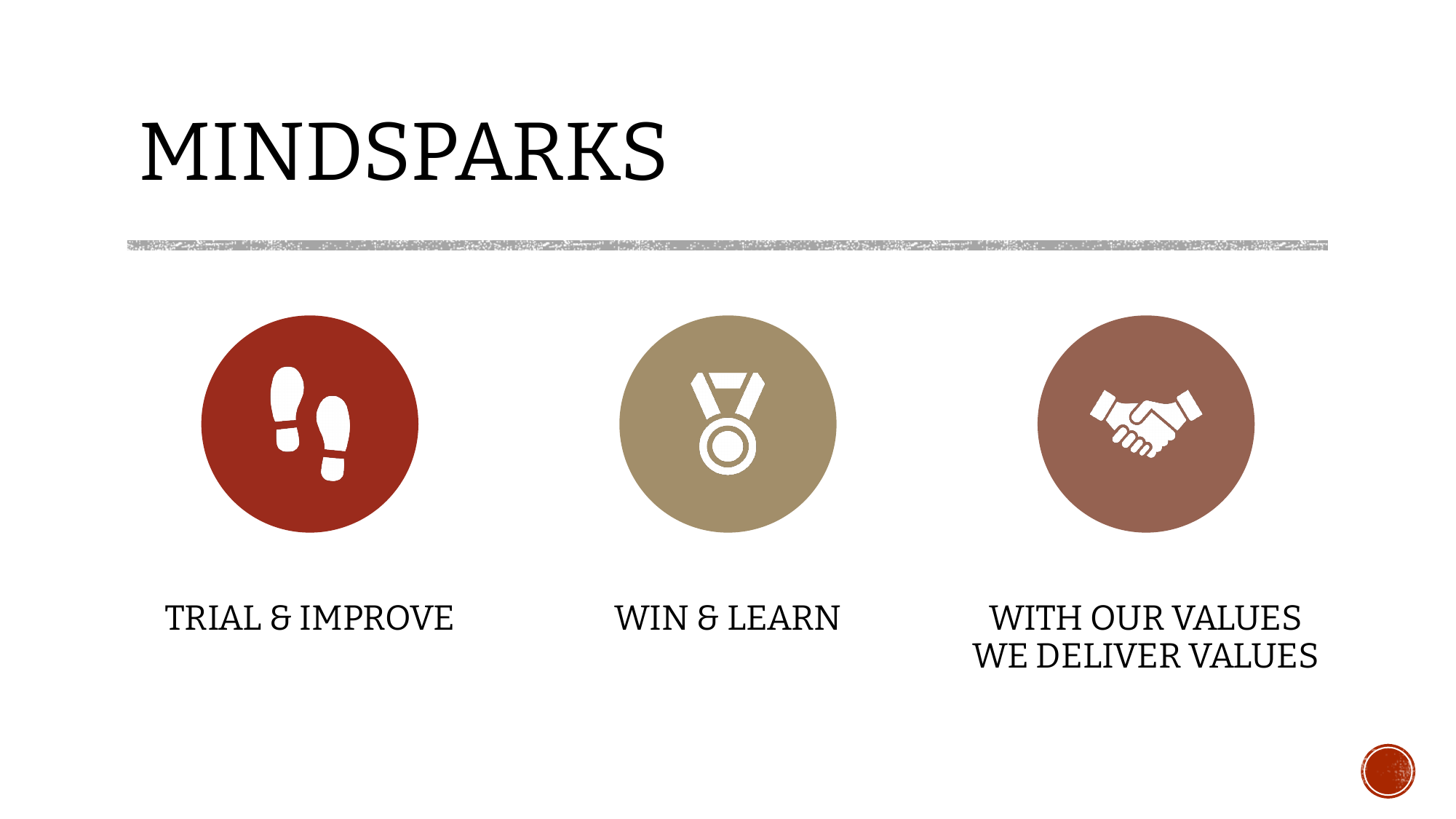

# MINDSPARKS

TRIAL & IMPROVE

WIN & LEARN

WITH OUR VALUES WE DELIVER VALUES